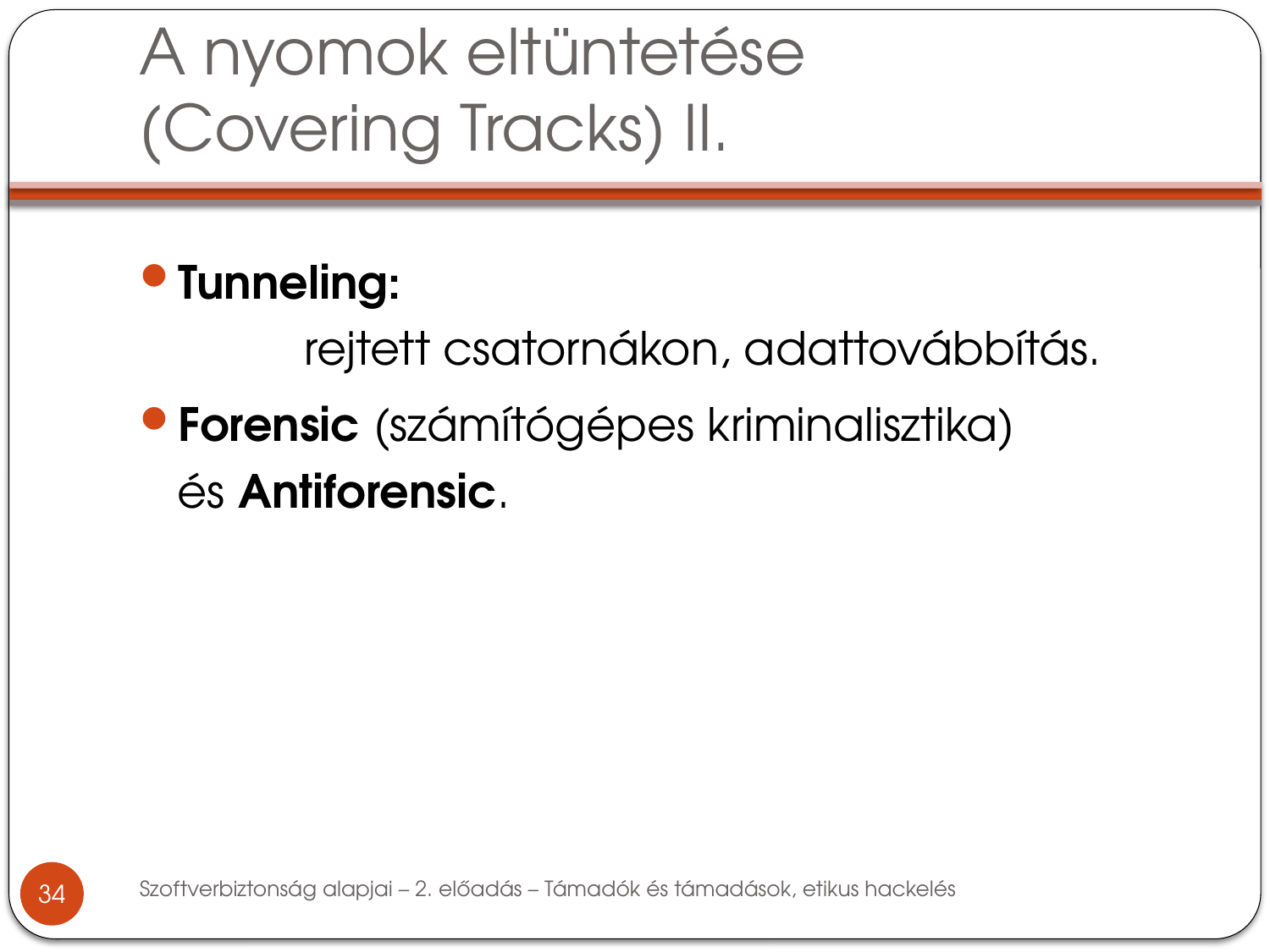

# A nyomok eltüntetése (Covering Tracks) II.
Tunneling:
	rejtett csatornákon, adattovábbítás.
Forensic (számítógépes kriminalisztika)
és Antiforensic.
Szoftverbiztonság alapjai – 2. előadás – Támadók és támadások, etikus hackelés
34